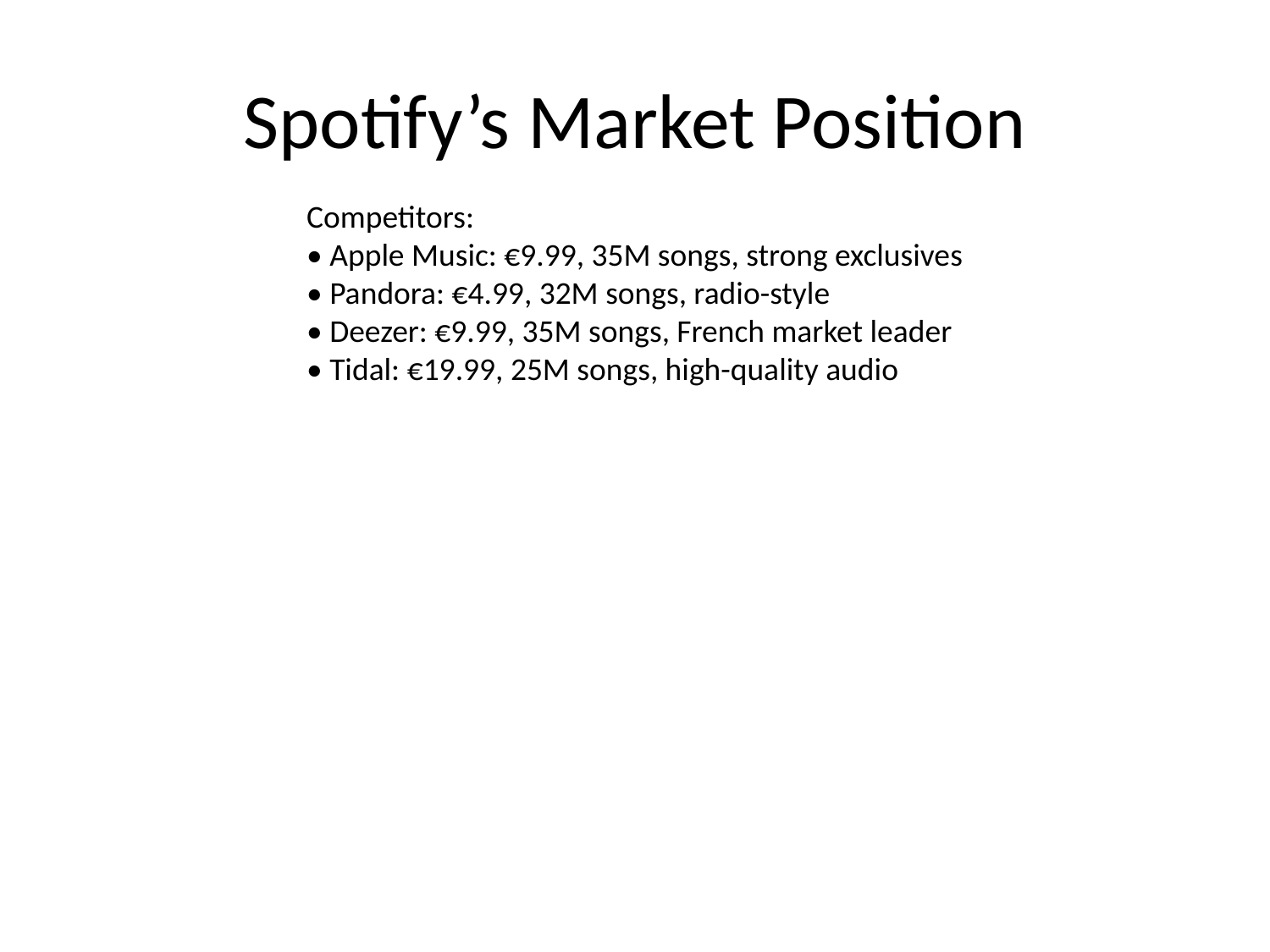

# Spotify’s Market Position
Competitors:
• Apple Music: €9.99, 35M songs, strong exclusives
• Pandora: €4.99, 32M songs, radio-style
• Deezer: €9.99, 35M songs, French market leader
• Tidal: €19.99, 25M songs, high-quality audio